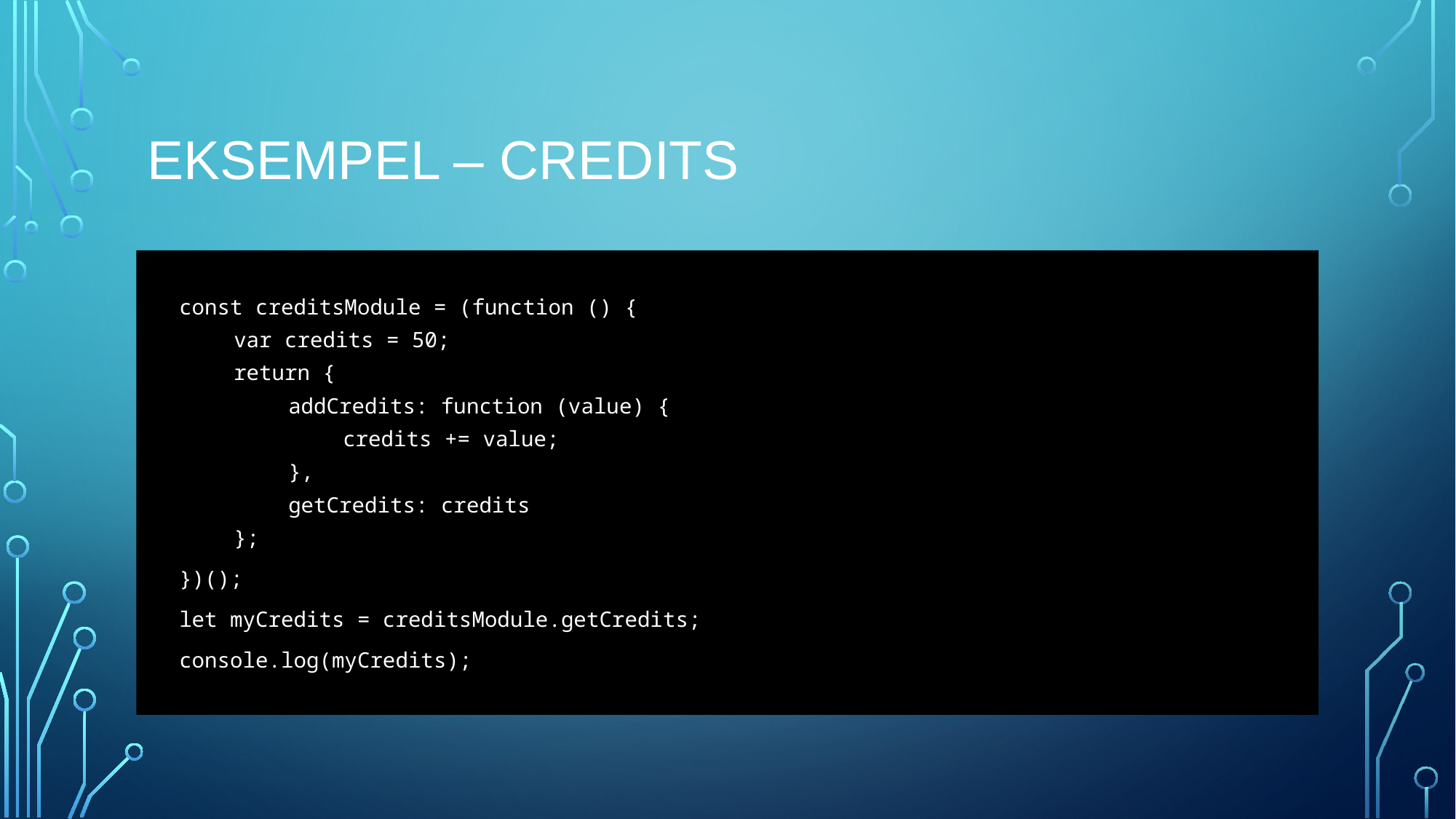

# Eksempel – credits
const creditsModule = (function () {
var credits = 50;
return {
addCredits: function (value) {
credits += value;
},
getCredits: credits
};
})();
let myCredits = creditsModule.getCredits;
console.log(myCredits);